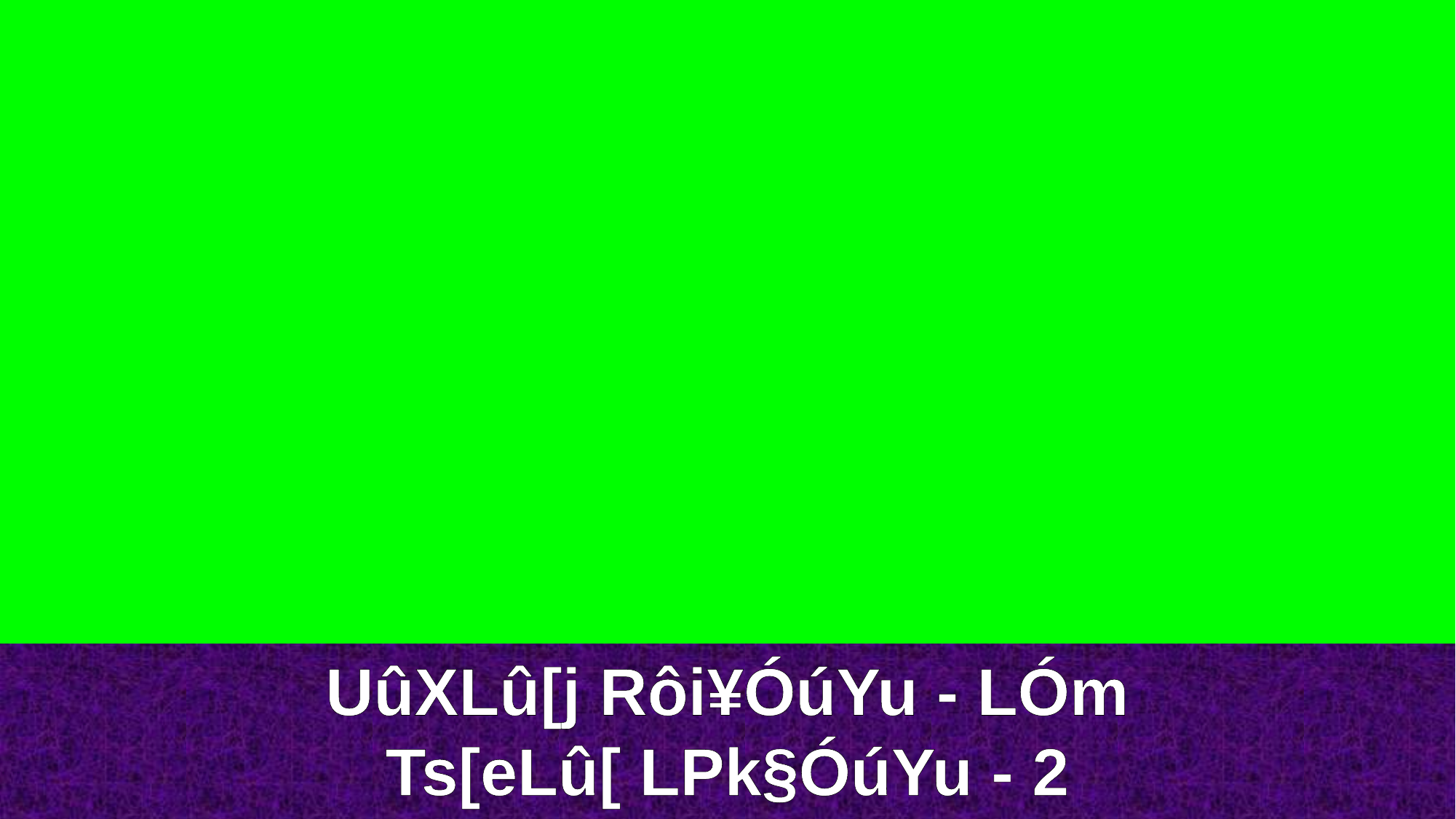

UûXLû[j Rôi¥ÓúYu - LÓm
Ts[eLû[ LPk§ÓúYu - 2